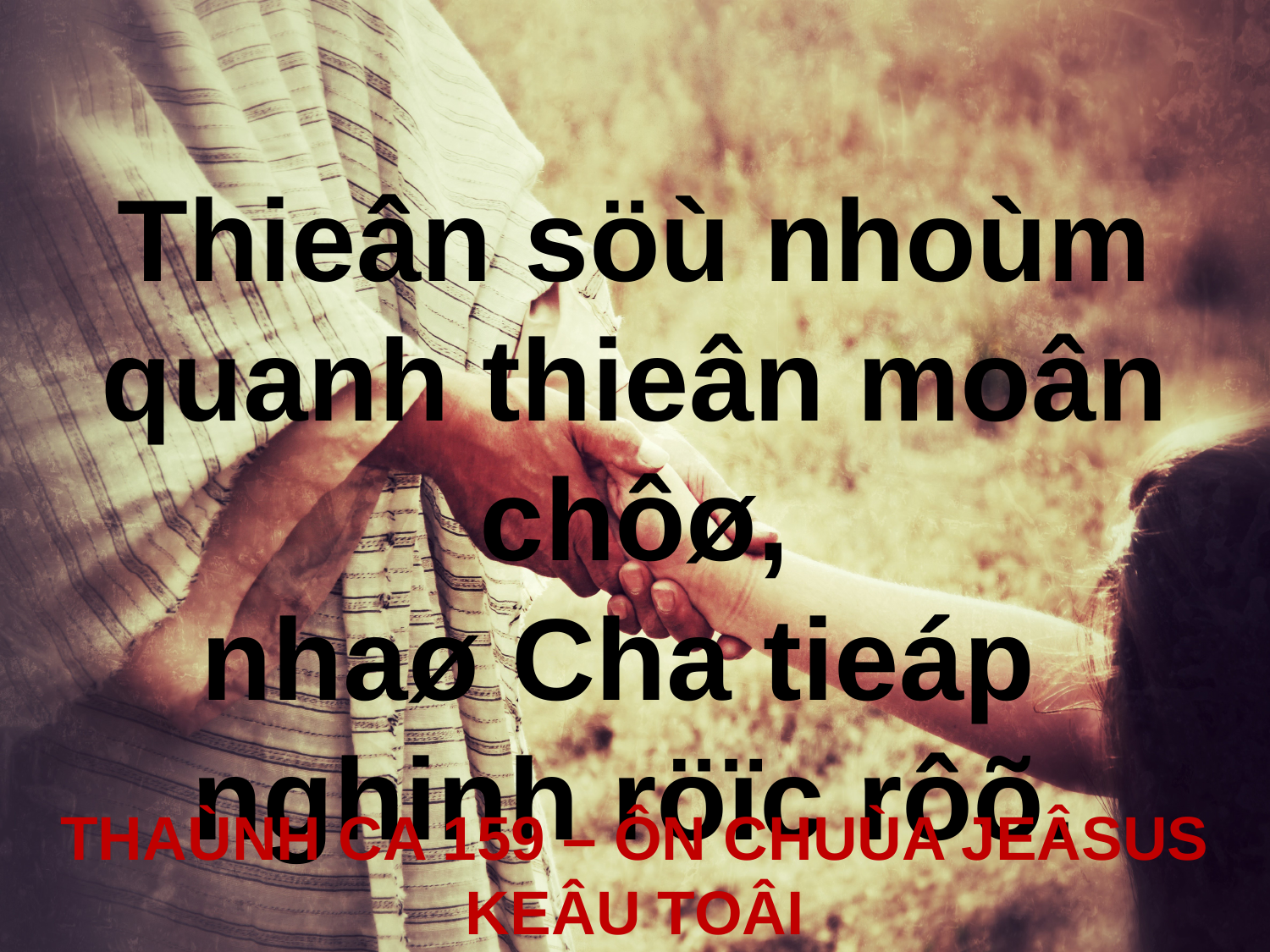

Thieân söù nhoùm quanh thieân moân chôø,
nhaø Cha tieáp
nghinh röïc rôõ.
THAÙNH CA 159 – ÔN CHUÙA JEÂSUS KEÂU TOÂI